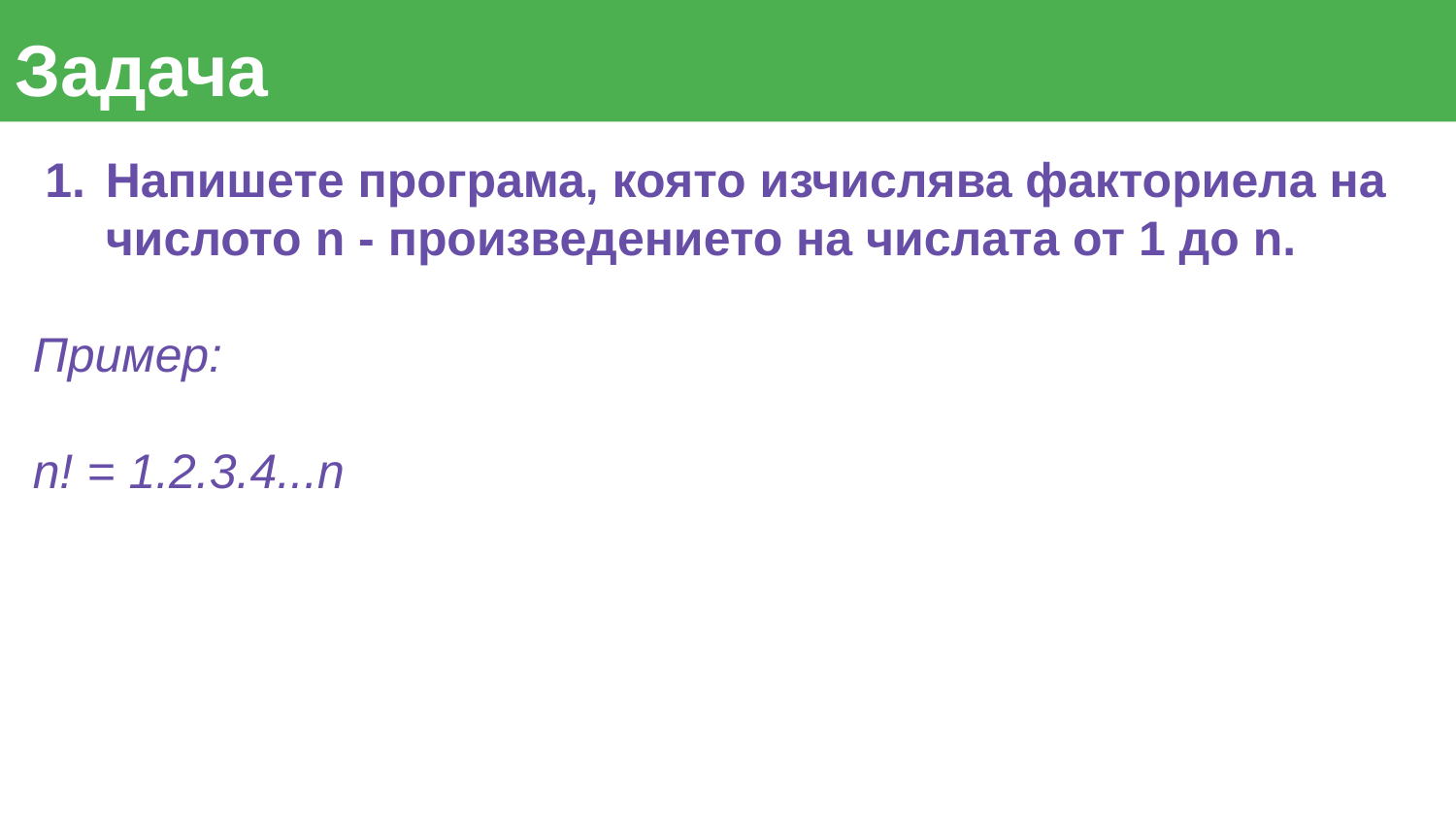

Задача
Напишете програма, която изчислява факториела на числото n - произведението на числата от 1 до n.

Пример:

n! = 1.2.3.4...n